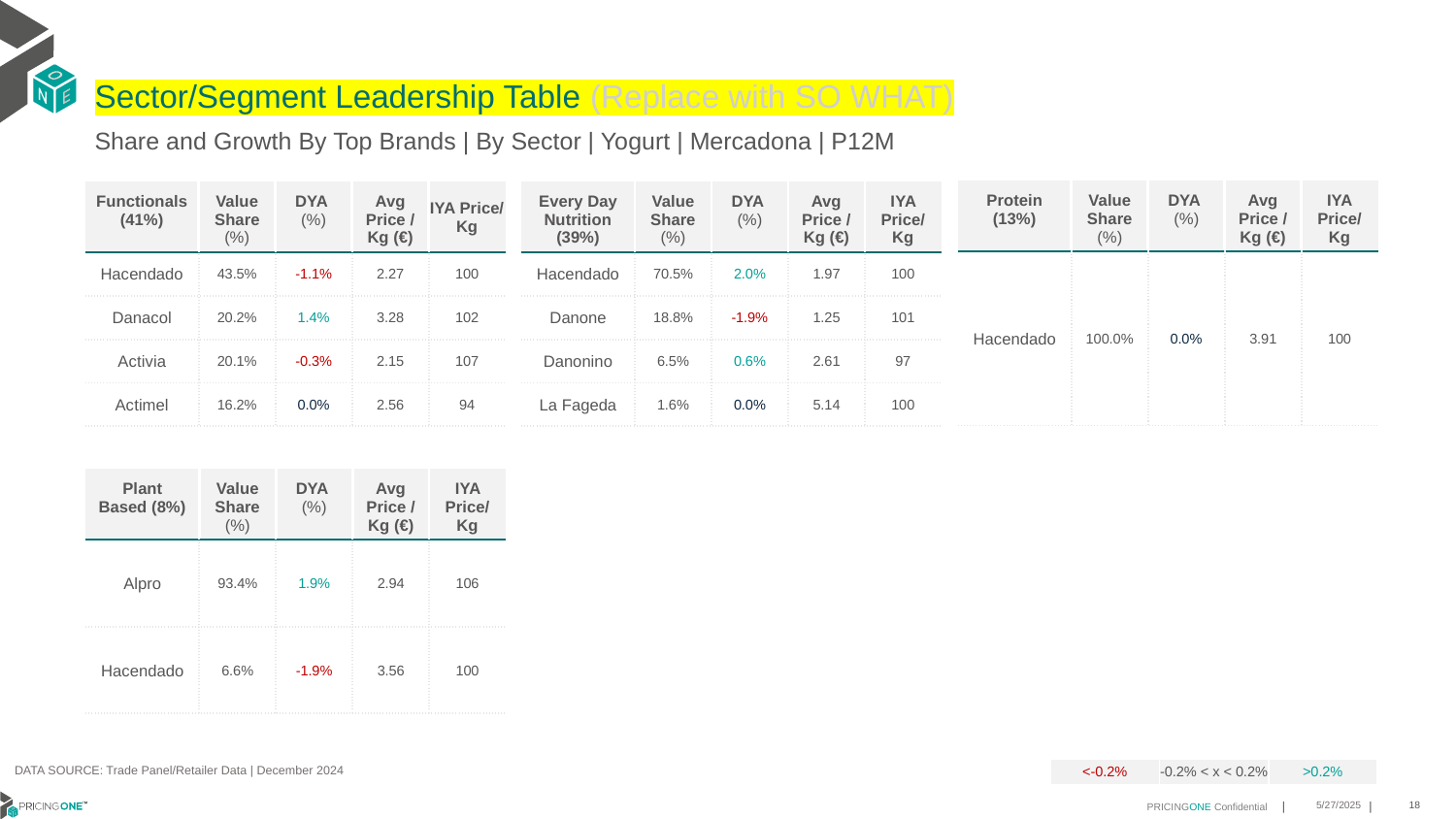

# Sector/Segment Leadership Table (Replace with SO WHAT)
Share and Growth By Top Brands | By Sector | Yogurt | Mercadona | P12M
| Protein (13%) | Value Share (%) | DYA (%) | Avg Price /Kg (€) | IYA Price/Kg |
| --- | --- | --- | --- | --- |
| Hacendado | 100.0% | 0.0% | 3.91 | 100 |
| Functionals (41%) | Value Share (%) | DYA (%) | Avg Price /Kg (€) | IYA Price/ Kg |
| --- | --- | --- | --- | --- |
| Hacendado | 43.5% | -1.1% | 2.27 | 100 |
| Danacol | 20.2% | 1.4% | 3.28 | 102 |
| Activia | 20.1% | -0.3% | 2.15 | 107 |
| Actimel | 16.2% | 0.0% | 2.56 | 94 |
| Every Day Nutrition (39%) | Value Share (%) | DYA (%) | Avg Price /Kg (€) | IYA Price/Kg |
| --- | --- | --- | --- | --- |
| Hacendado | 70.5% | 2.0% | 1.97 | 100 |
| Danone | 18.8% | -1.9% | 1.25 | 101 |
| Danonino | 6.5% | 0.6% | 2.61 | 97 |
| La Fageda | 1.6% | 0.0% | 5.14 | 100 |
| Plant Based (8%) | Value Share (%) | DYA (%) | Avg Price /Kg (€) | IYA Price/Kg |
| --- | --- | --- | --- | --- |
| Alpro | 93.4% | 1.9% | 2.94 | 106 |
| Hacendado | 6.6% | -1.9% | 3.56 | 100 |
DATA SOURCE: Trade Panel/Retailer Data | December 2024
| <-0.2% | -0.2% < x < 0.2% | >0.2% |
| --- | --- | --- |

5/27/2025
18